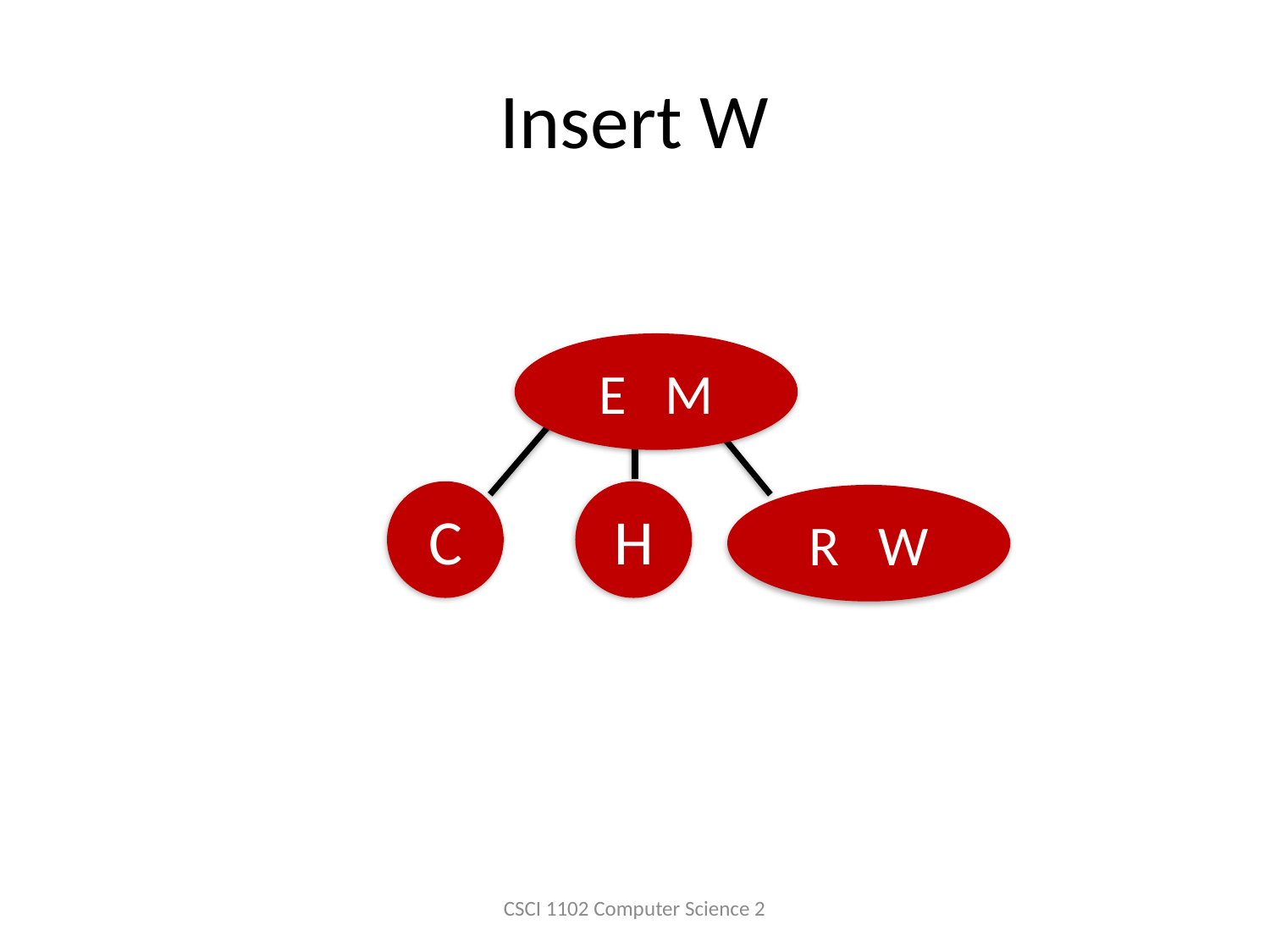

# Insert W
E   M
C
H
R   W
CSCI 1102 Computer Science 2